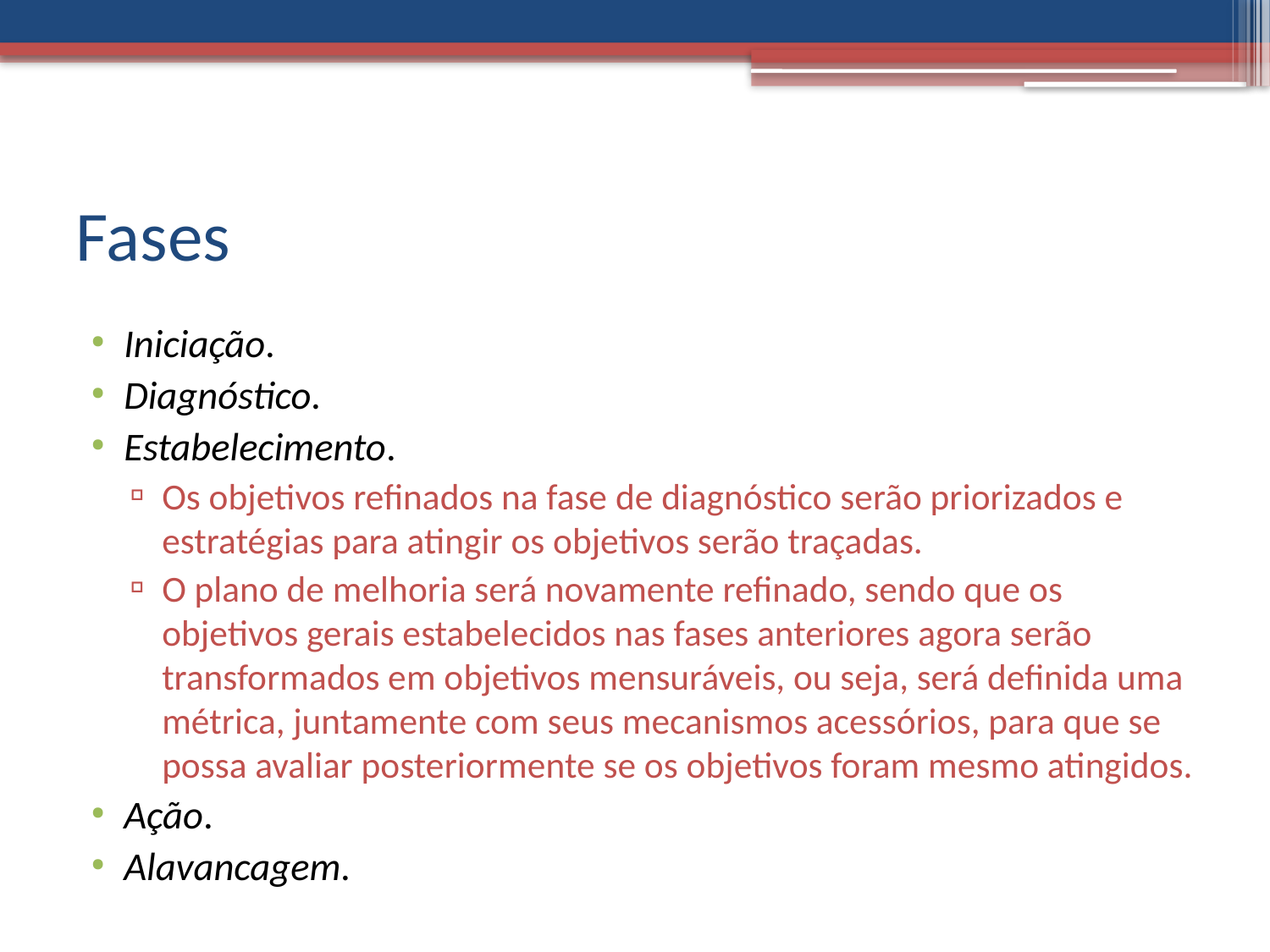

# Fases
Iniciação.
Diagnóstico.
Estabelecimento.
Os objetivos refinados na fase de diagnóstico serão priorizados e estratégias para atingir os objetivos serão traçadas.
O plano de melhoria será novamente refinado, sendo que os objetivos gerais estabelecidos nas fases anteriores agora serão transformados em objetivos mensuráveis, ou seja, será definida uma métrica, juntamente com seus mecanismos acessórios, para que se possa avaliar posteriormente se os objetivos foram mesmo atingidos.
Ação.
Alavancagem.